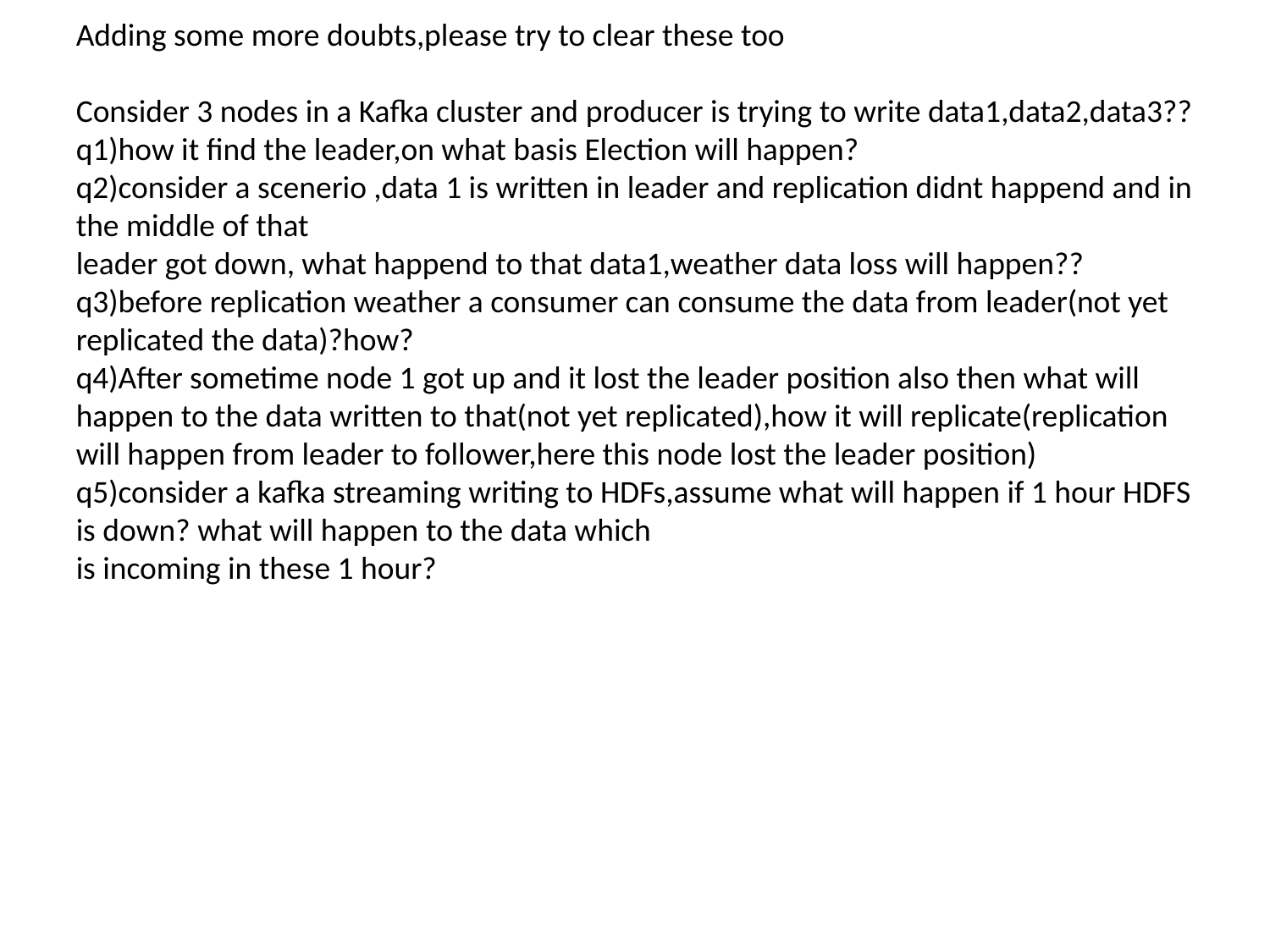

Adding some more doubts,please try to clear these too

Consider 3 nodes in a Kafka cluster and producer is trying to write data1,data2,data3??
q1)how it find the leader,on what basis Election will happen?
q2)consider a scenerio ,data 1 is written in leader and replication didnt happend and in the middle of that
leader got down, what happend to that data1,weather data loss will happen??
q3)before replication weather a consumer can consume the data from leader(not yet replicated the data)?how?
q4)After sometime node 1 got up and it lost the leader position also then what will happen to the data written to that(not yet replicated),how it will replicate(replication will happen from leader to follower,here this node lost the leader position)
q5)consider a kafka streaming writing to HDFs,assume what will happen if 1 hour HDFS is down? what will happen to the data which
is incoming in these 1 hour?